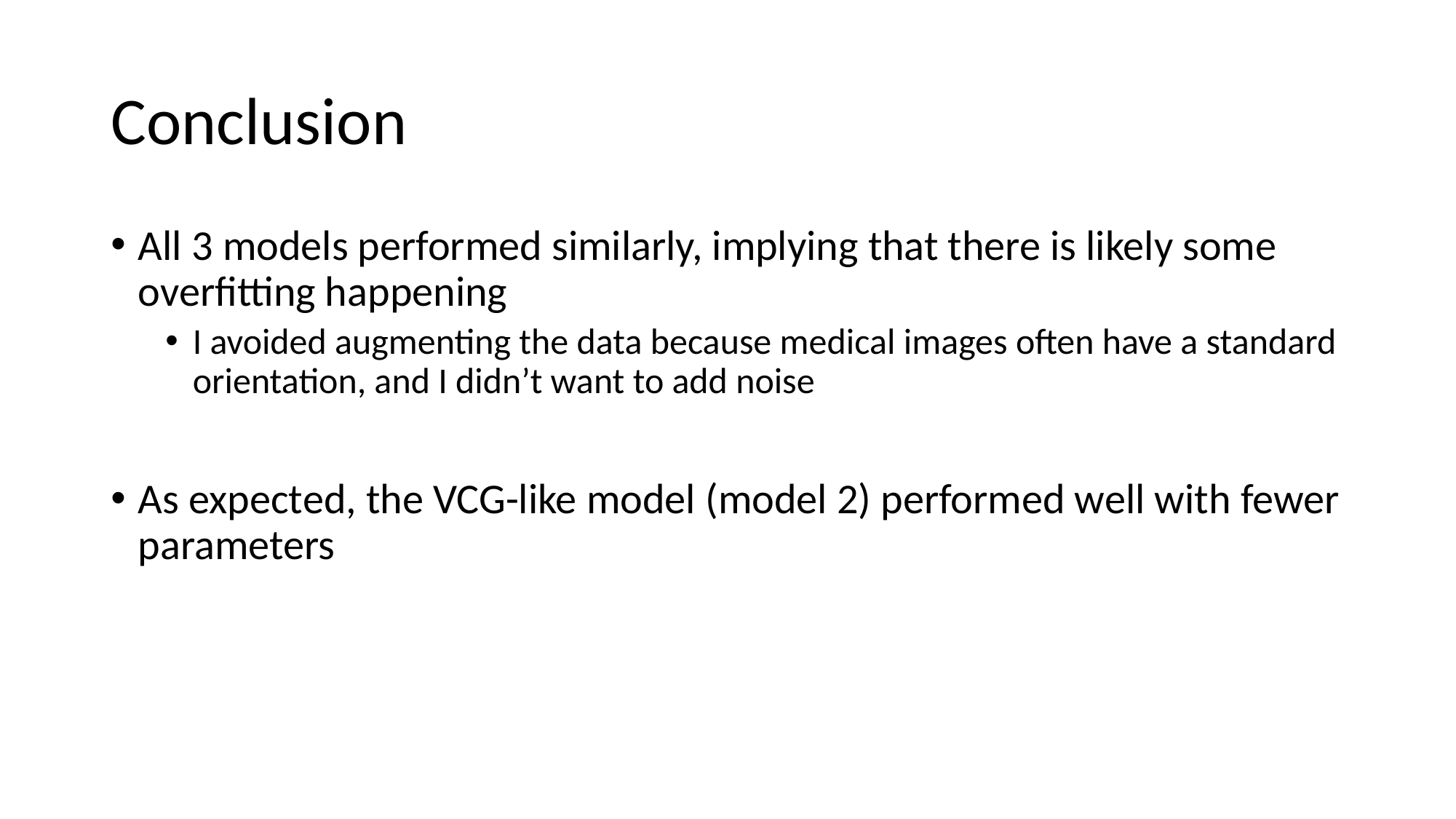

# Conclusion
All 3 models performed similarly, implying that there is likely some overfitting happening
I avoided augmenting the data because medical images often have a standard orientation, and I didn’t want to add noise

As expected, the VCG-like model (model 2) performed well with fewer parameters